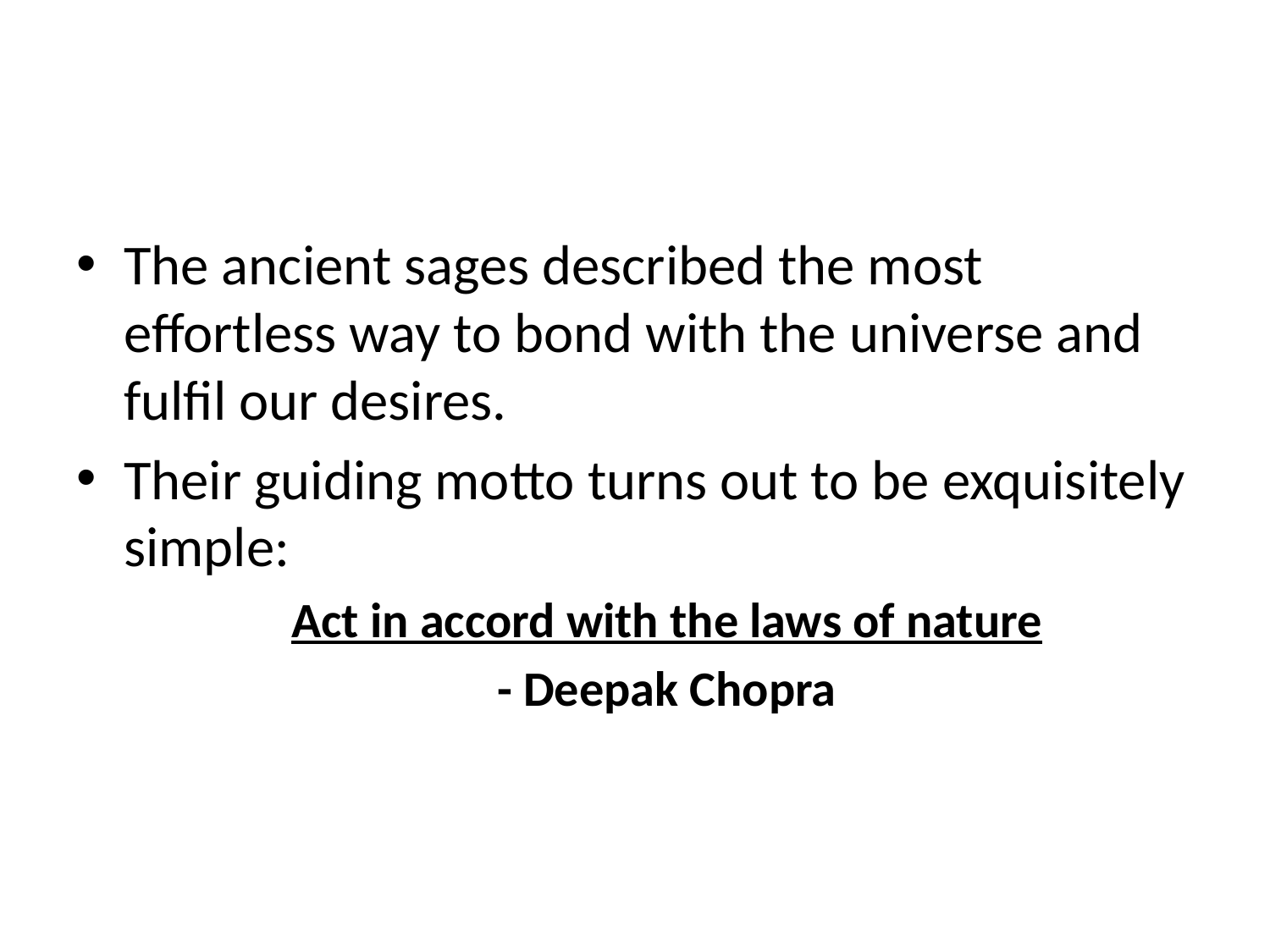

#
The ancient sages described the most effortless way to bond with the universe and fulfil our desires.
Their guiding motto turns out to be exquisitely simple:
Act in accord with the laws of nature
- Deepak Chopra